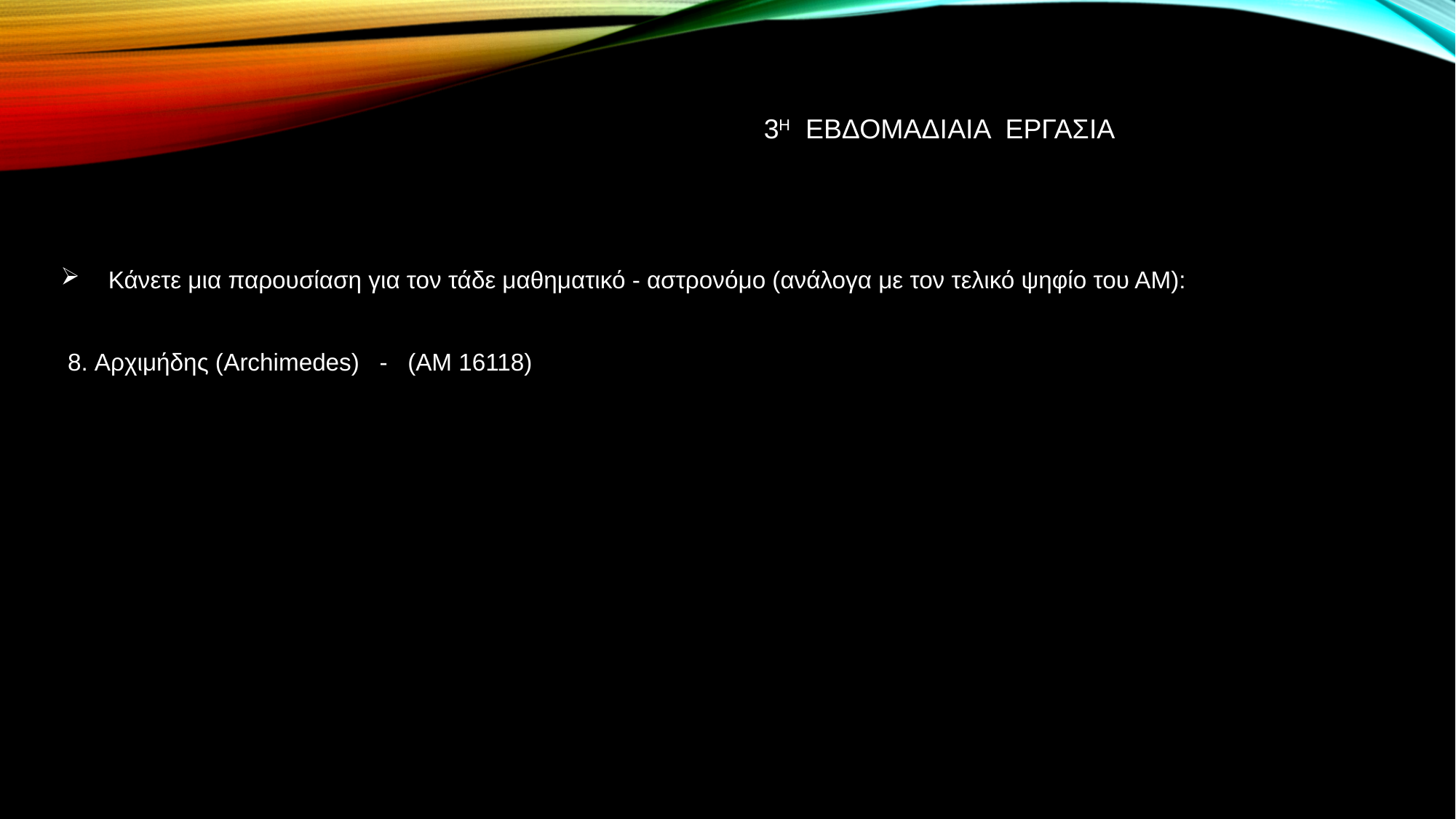

# 3Η  ΕΒΔΟΜΑΔΙΑΙΑ  ΕΡΓΑΣΙΑ
   Κάνετε μια παρουσίαση για τον τάδε μαθηματικό - αστρονόμο (ανάλογα με τον τελικό ψηφίο του ΑΜ):

 8. Αρχιμήδης (Archimedes)   -   (AM 16118)